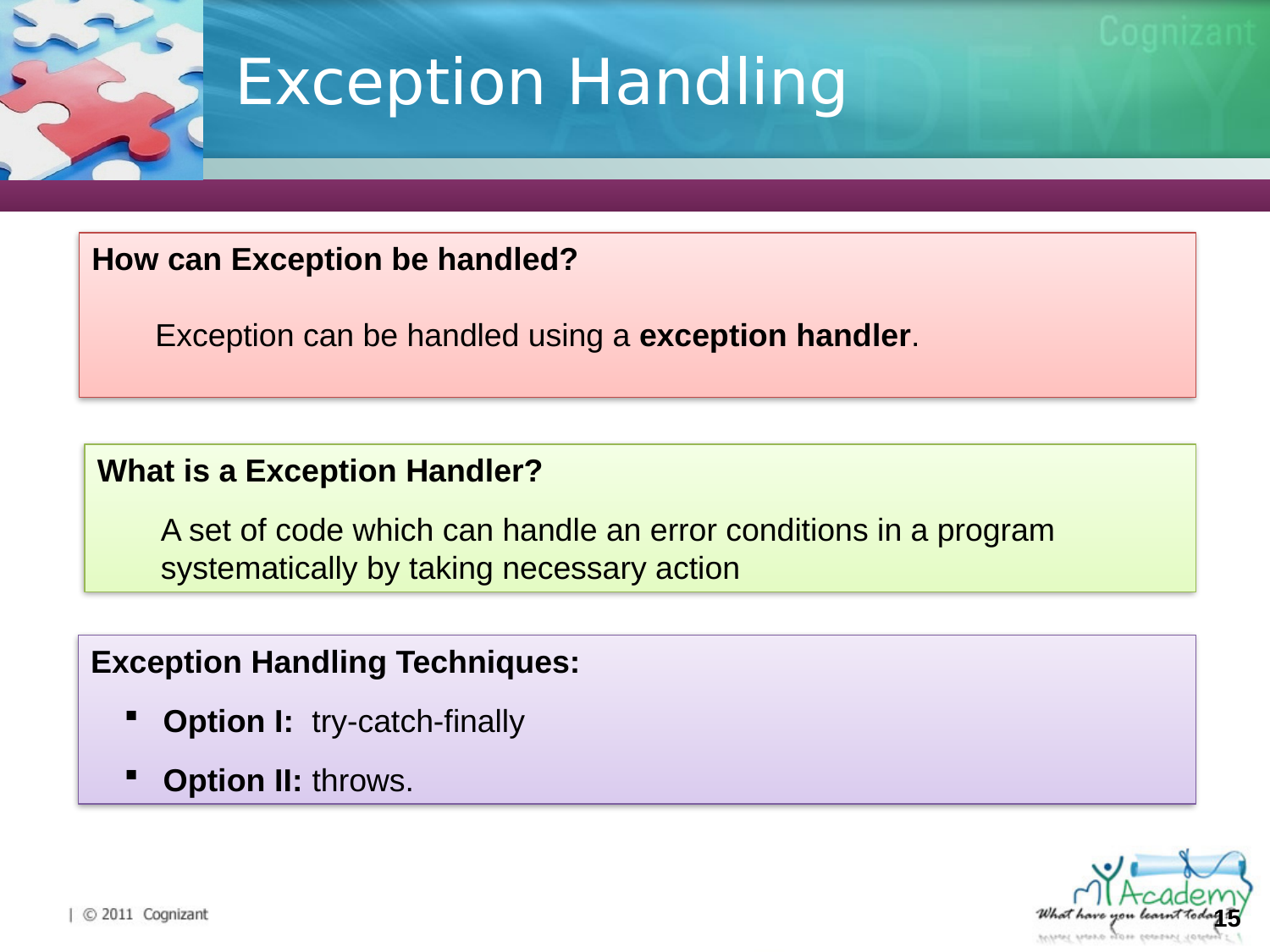

# Exception Handling
How can Exception be handled?

Exception can be handled using a exception handler.

What is a Exception Handler?
A set of code which can handle an error conditions in a program systematically by taking necessary action
Exception Handling Techniques:
 Option I:  try-catch-finally
 Option II: throws.
15